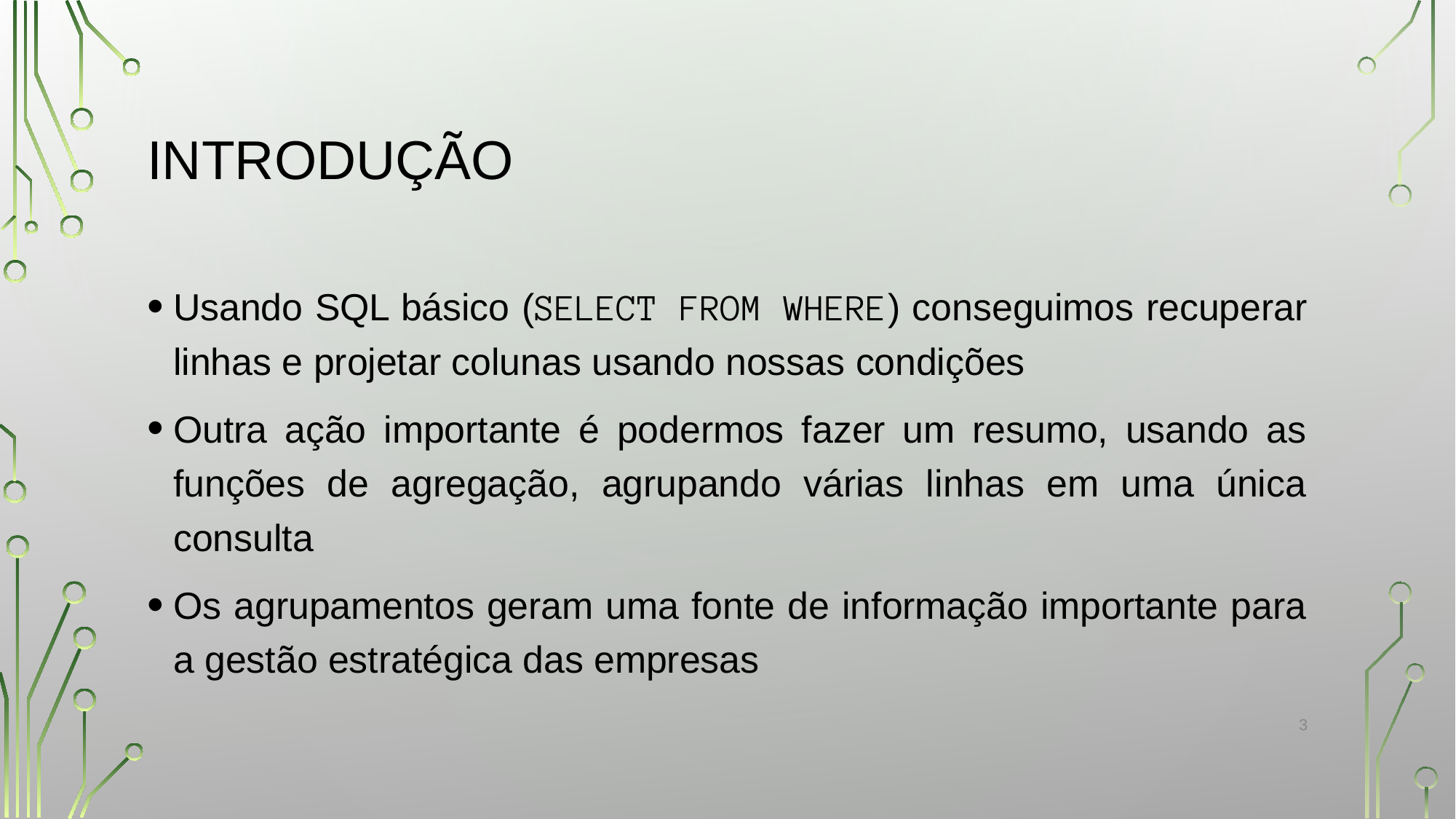

# INTRODUÇÃO
Usando SQL básico (SELECT FROM WHERE) conseguimos recuperar linhas e projetar colunas usando nossas condições
Outra ação importante é podermos fazer um resumo, usando as funções de agregação, agrupando várias linhas em uma única consulta
Os agrupamentos geram uma fonte de informação importante para a gestão estratégica das empresas
3